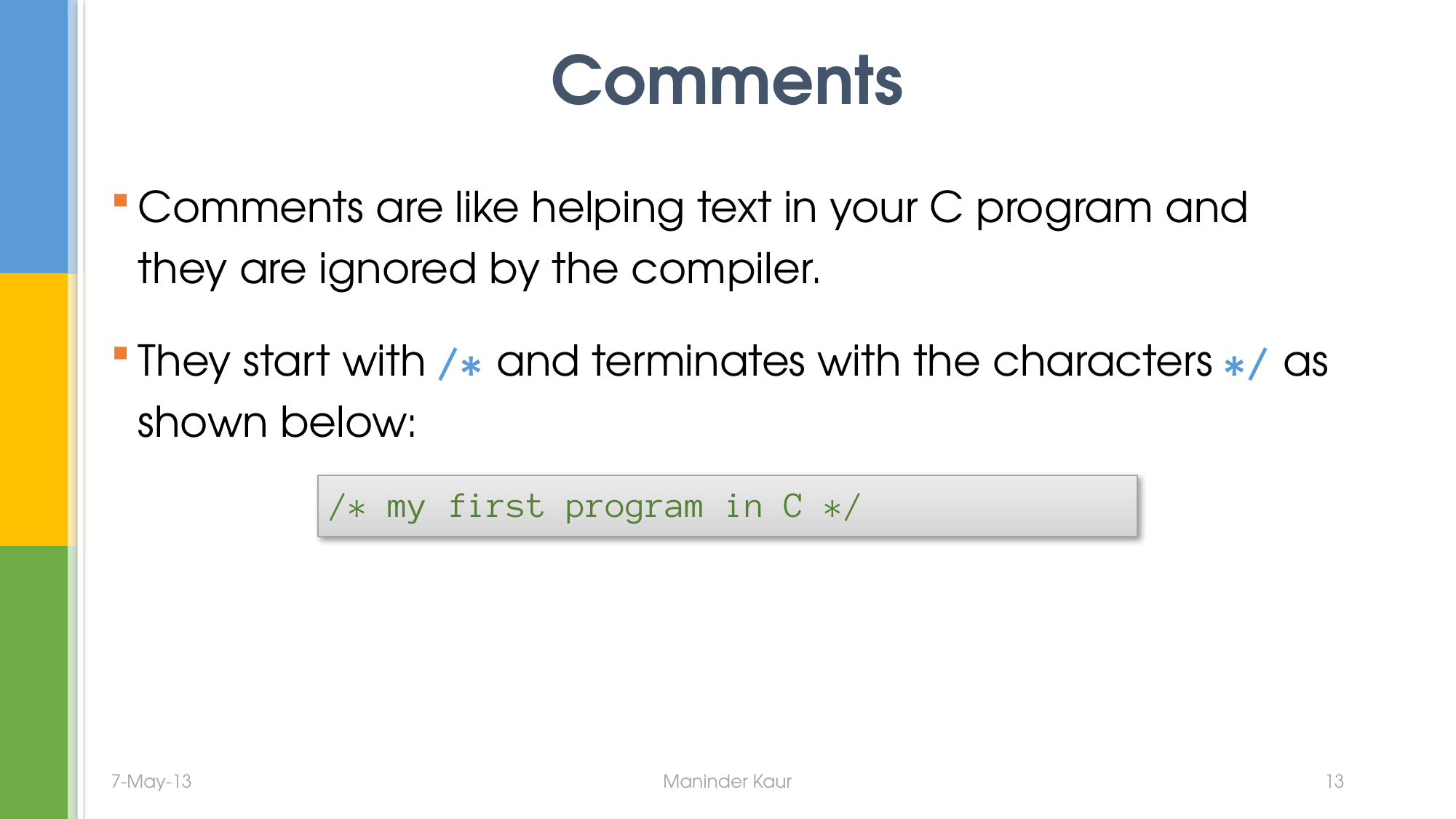

# Comments
Comments are like helping text in your C program and they are ignored by the compiler.
They start with /* and terminates with the characters */ as shown below:
/* my first program in C */
7-May-13
Maninder Kaur
13